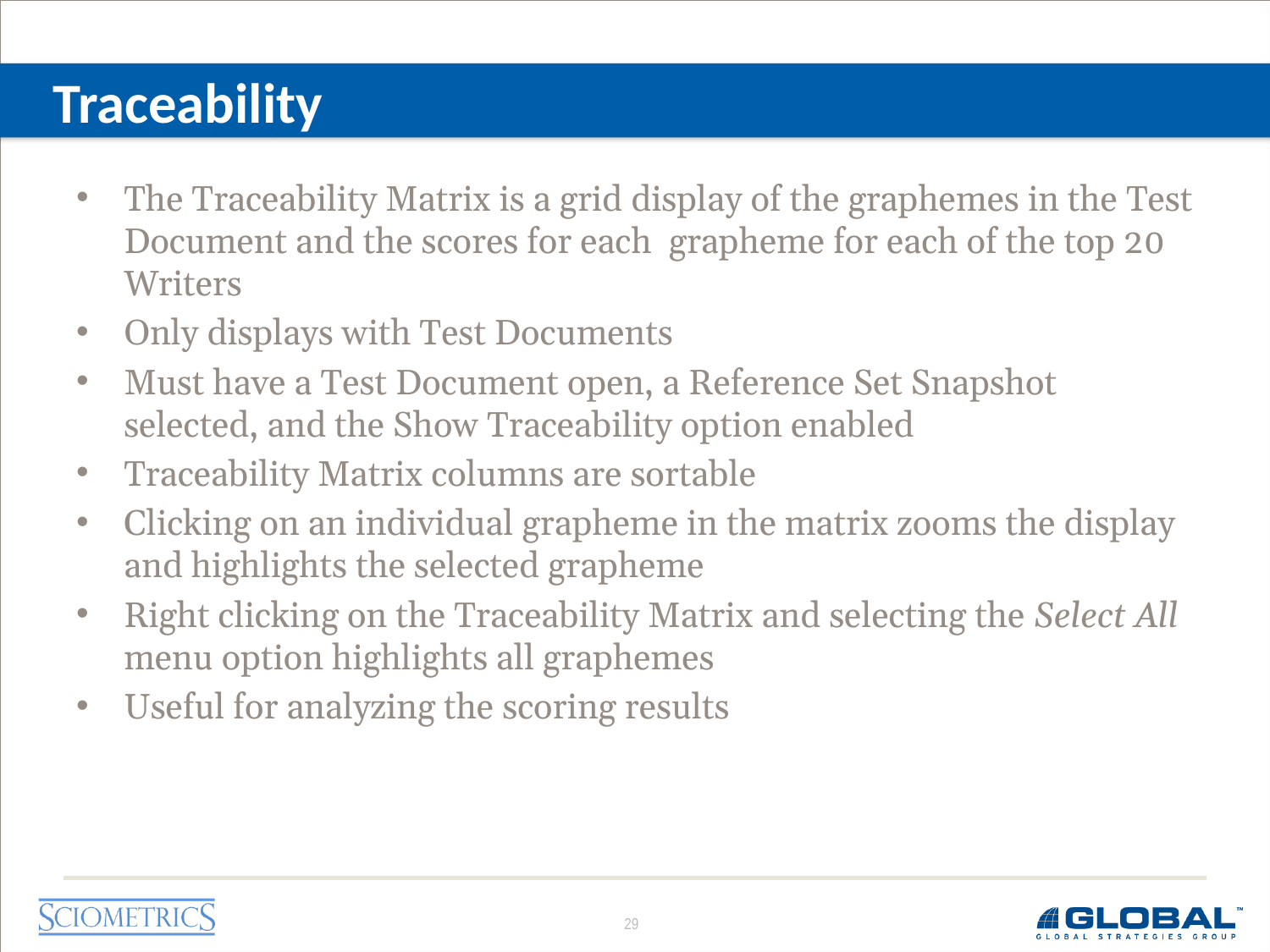

# Traceability
The Traceability Matrix is a grid display of the graphemes in the Test Document and the scores for each  grapheme for each of the top 20 Writers
Only displays with Test Documents
Must have a Test Document open, a Reference Set Snapshot selected, and the Show Traceability option enabled
Traceability Matrix columns are sortable
Clicking on an individual grapheme in the matrix zooms the display and highlights the selected grapheme
Right clicking on the Traceability Matrix and selecting the Select All menu option highlights all graphemes
Useful for analyzing the scoring results